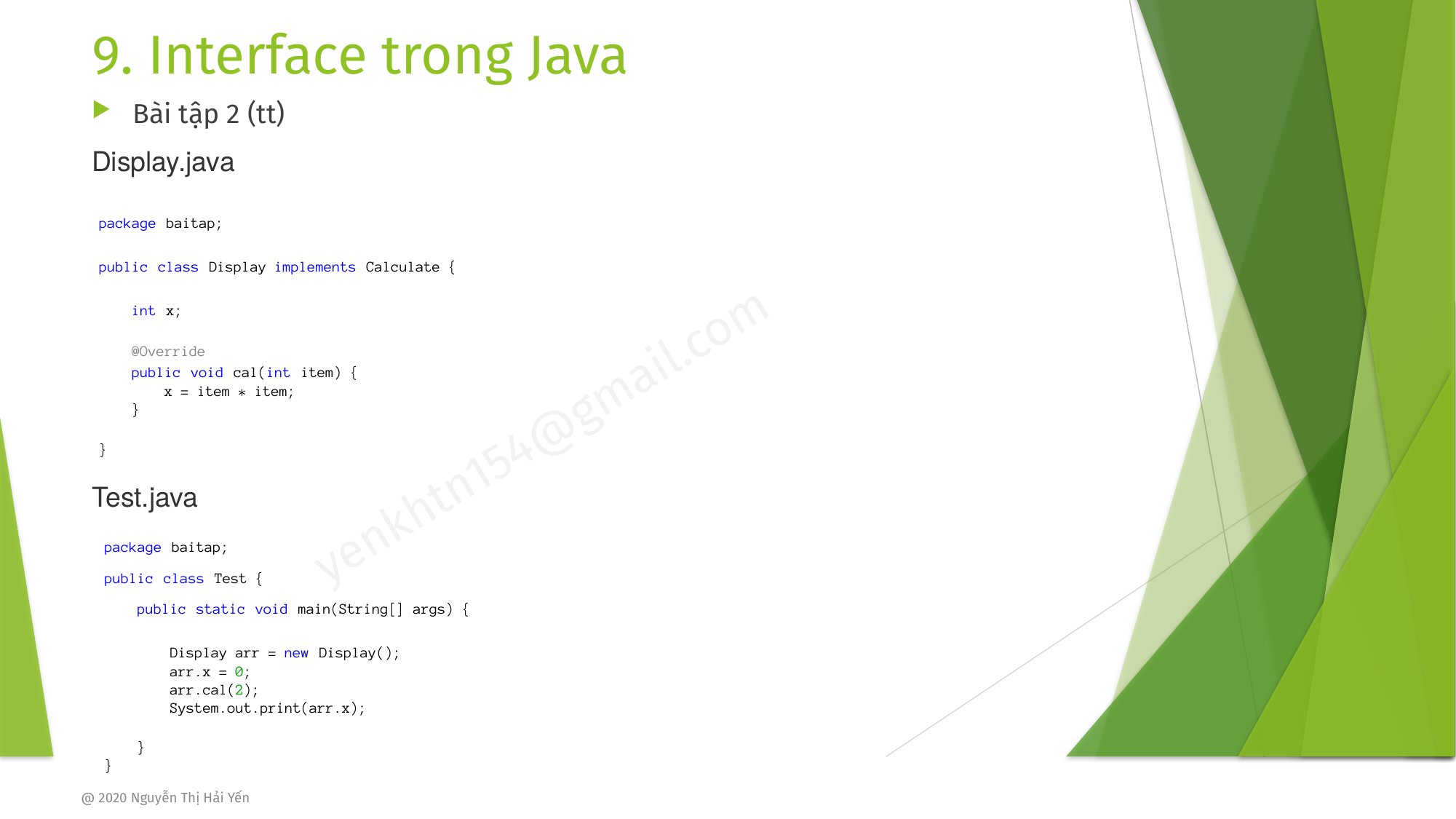

# 9. Interface trong Java
Bài tập 2 (tt)
Display.java

Test.java

package baitap;

public class Display implements Calculate {

    int x;

    @Override
    public void cal(int item) {
        x = item * item;
    }

}
package baitap;

public class Test {

    public static void main(String[] args) {

        Display arr = new Display();
        arr.x = 0;
        arr.cal(2);
        System.out.print(arr.x);

    }
}
@ 2020 Nguyễn Thị Hải Yến